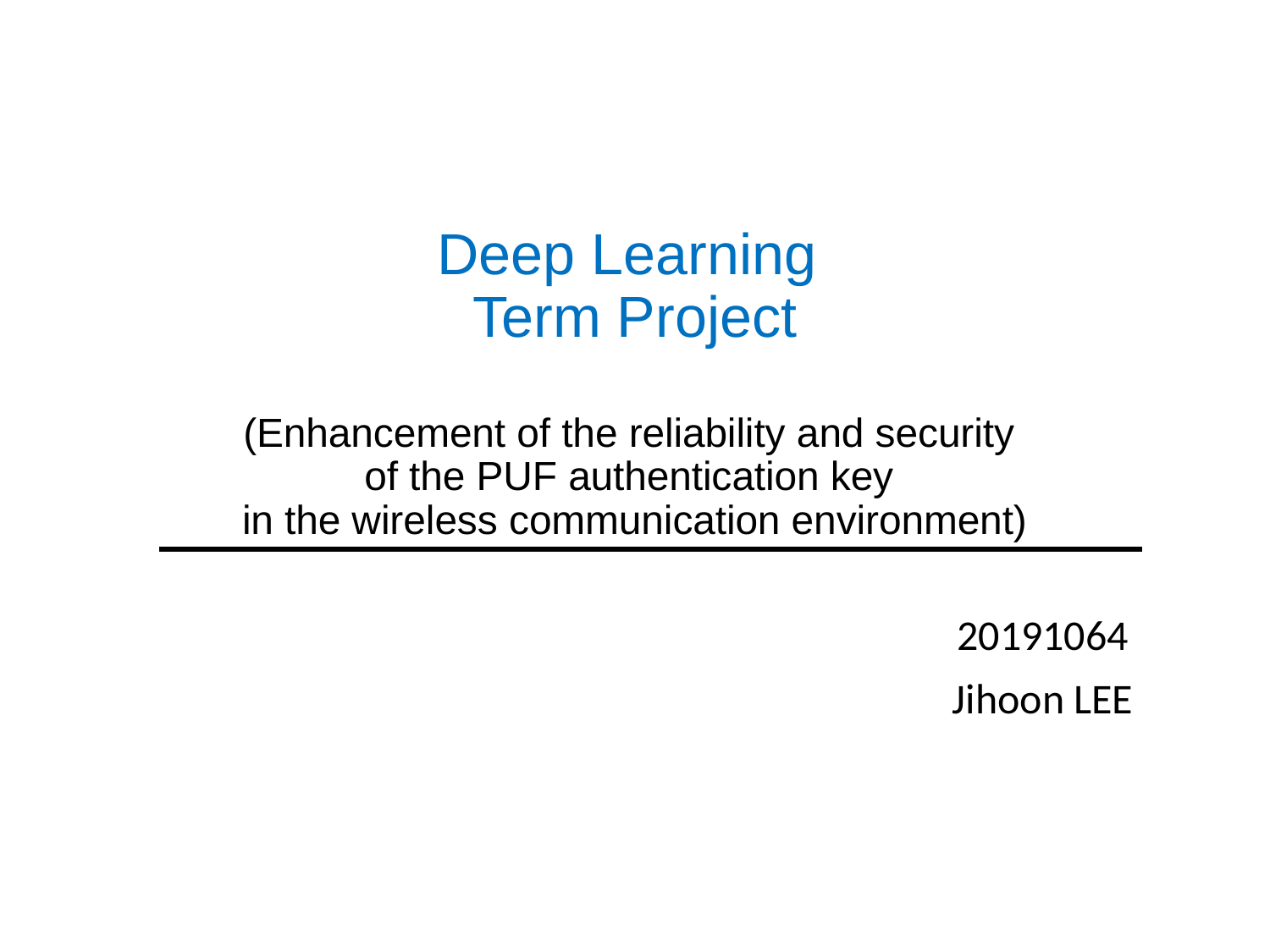

# Deep Learning Term Project (Enhancement of the reliability and security of the PUF authentication key in the wireless communication environment)
20191064
Jihoon LEE